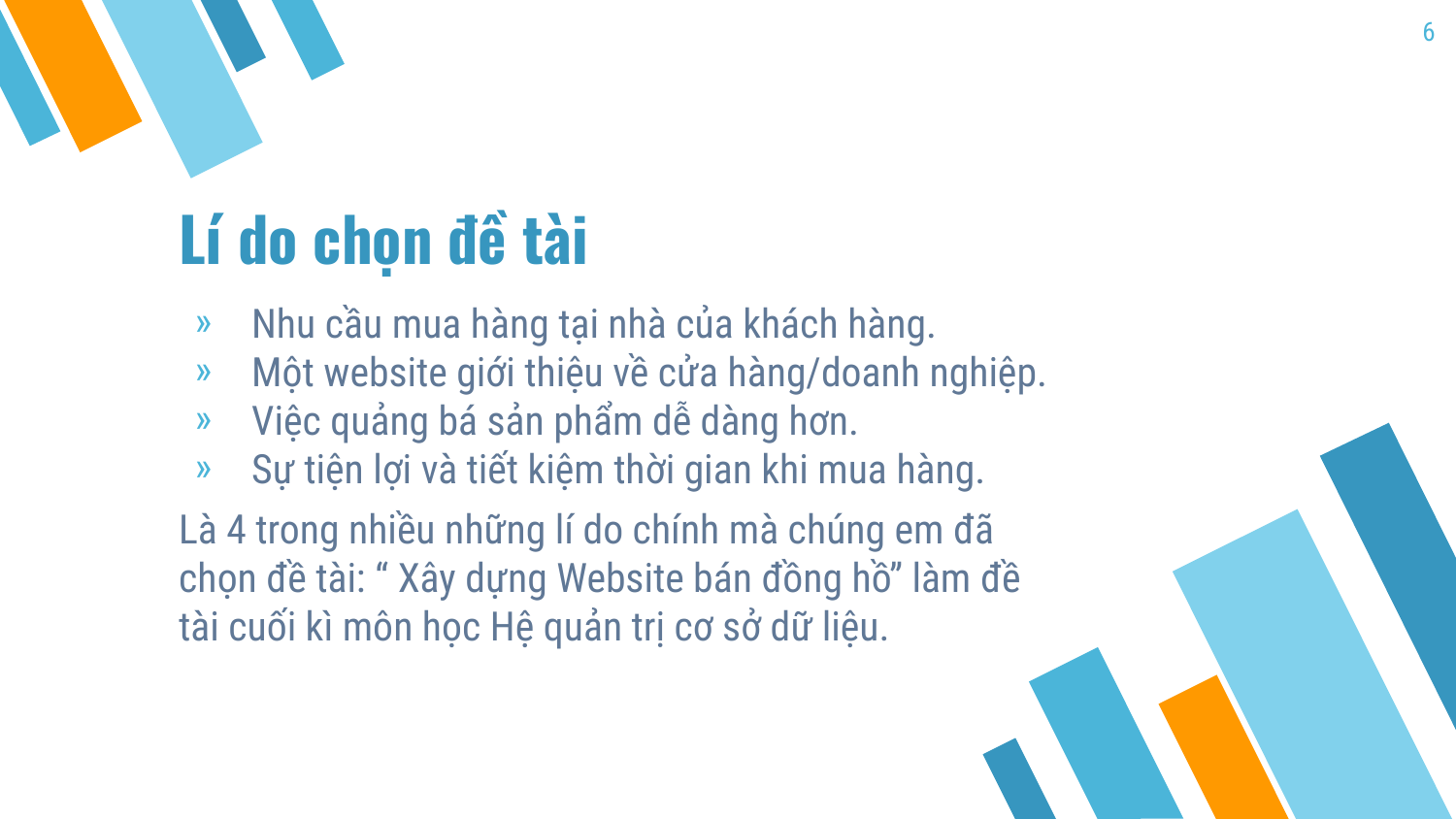

6
# Lí do chọn đề tài
Nhu cầu mua hàng tại nhà của khách hàng.
Một website giới thiệu về cửa hàng/doanh nghiệp.
Việc quảng bá sản phẩm dễ dàng hơn.
Sự tiện lợi và tiết kiệm thời gian khi mua hàng.
Là 4 trong nhiều những lí do chính mà chúng em đã chọn đề tài: “ Xây dựng Website bán đồng hồ” làm đề tài cuối kì môn học Hệ quản trị cơ sở dữ liệu.